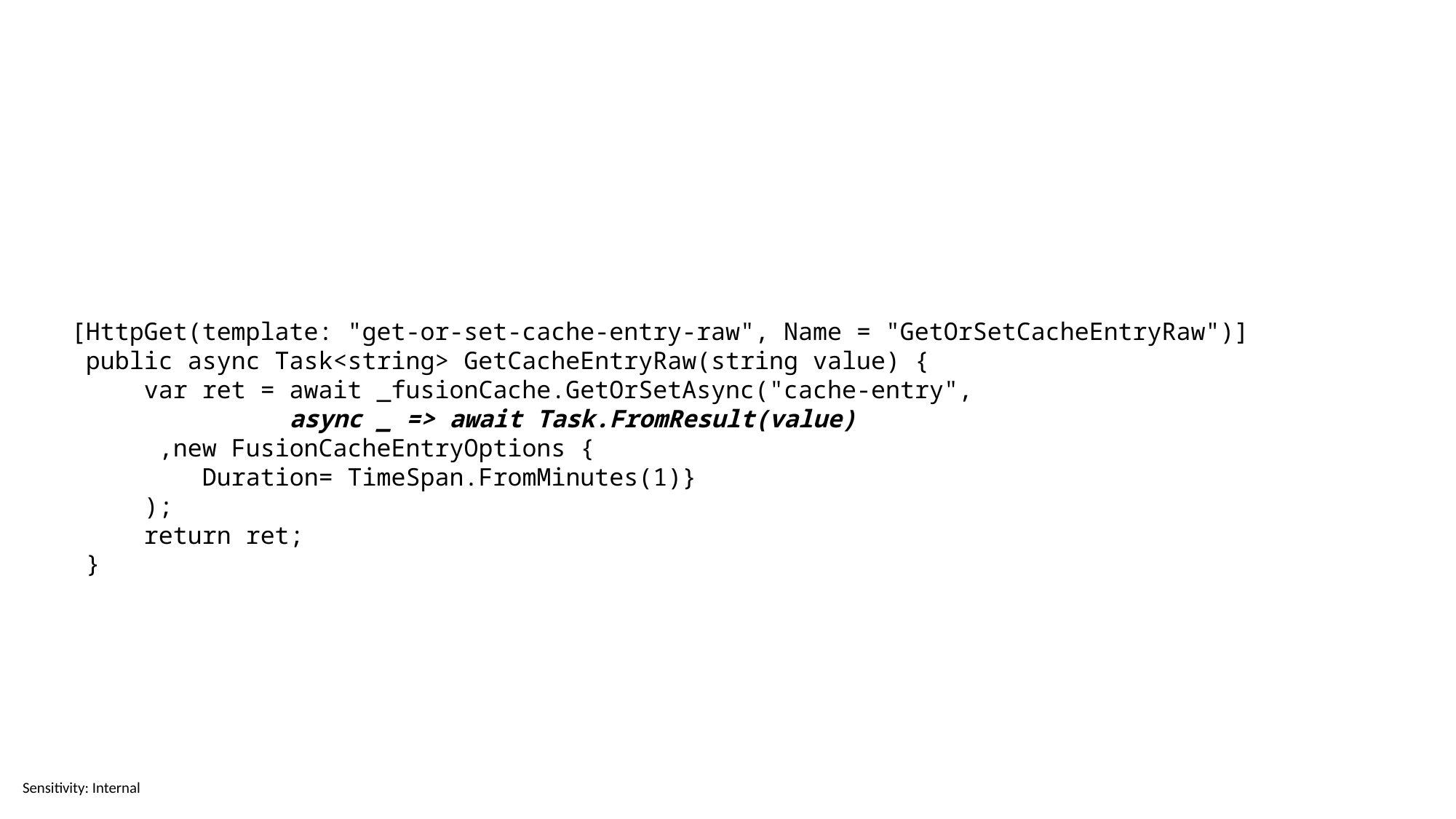

#

[HttpGet(template: "get-or-set-cache-entry-raw", Name = "GetOrSetCacheEntryRaw")]
 public async Task<string> GetCacheEntryRaw(string value) {
     var ret = await _fusionCache.GetOrSetAsync("cache-entry",
      		async _ => await Task.FromResult(value)
      ,new FusionCacheEntryOptions {
         Duration= TimeSpan.FromMinutes(1)}
     );
     return ret;
 }